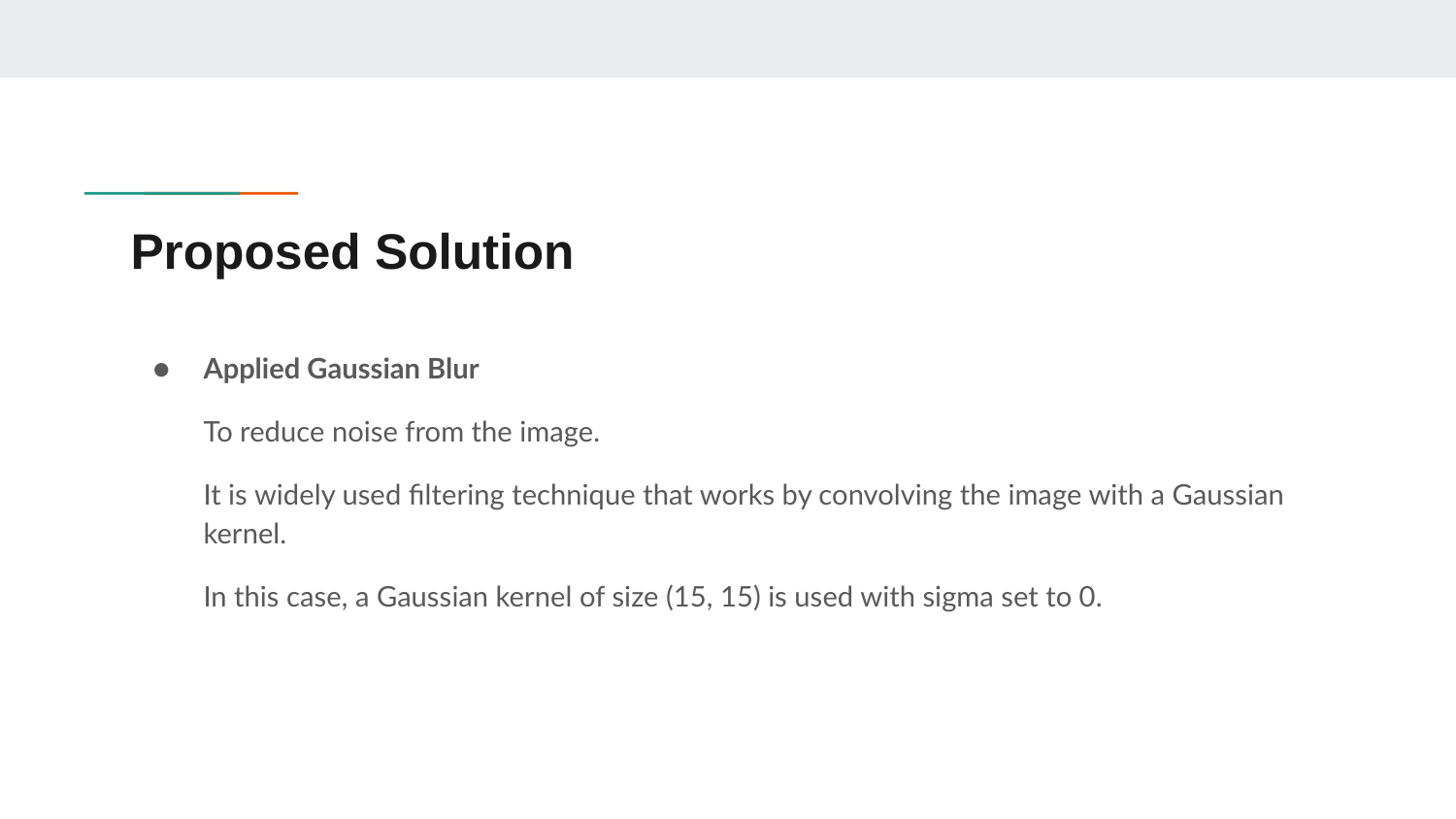

# Proposed Solution
Applied Gaussian Blur
To reduce noise from the image.
It is widely used filtering technique that works by convolving the image with a Gaussian kernel.
In this case, a Gaussian kernel of size (15, 15) is used with sigma set to 0.